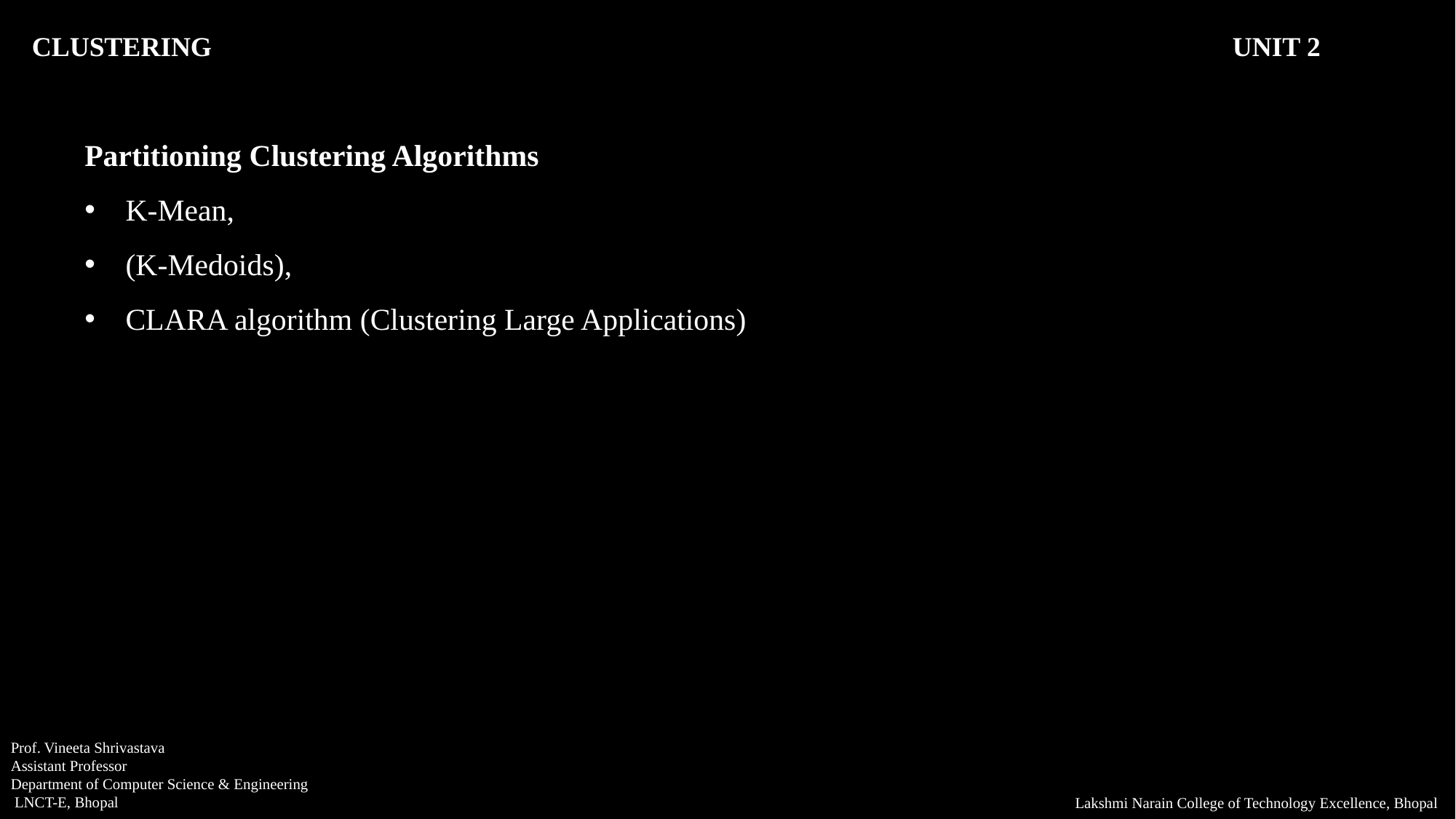

CLUSTERING										UNIT 2
Partitioning Clustering Algorithms
K-Mean,
(K-Medoids),
CLARA algorithm (Clustering Large Applications)
Prof. Vineeta Shrivastava
Assistant Professor
Department of Computer Science & Engineering
 LNCT-E, Bhopal
Lakshmi Narain College of Technology Excellence, Bhopal